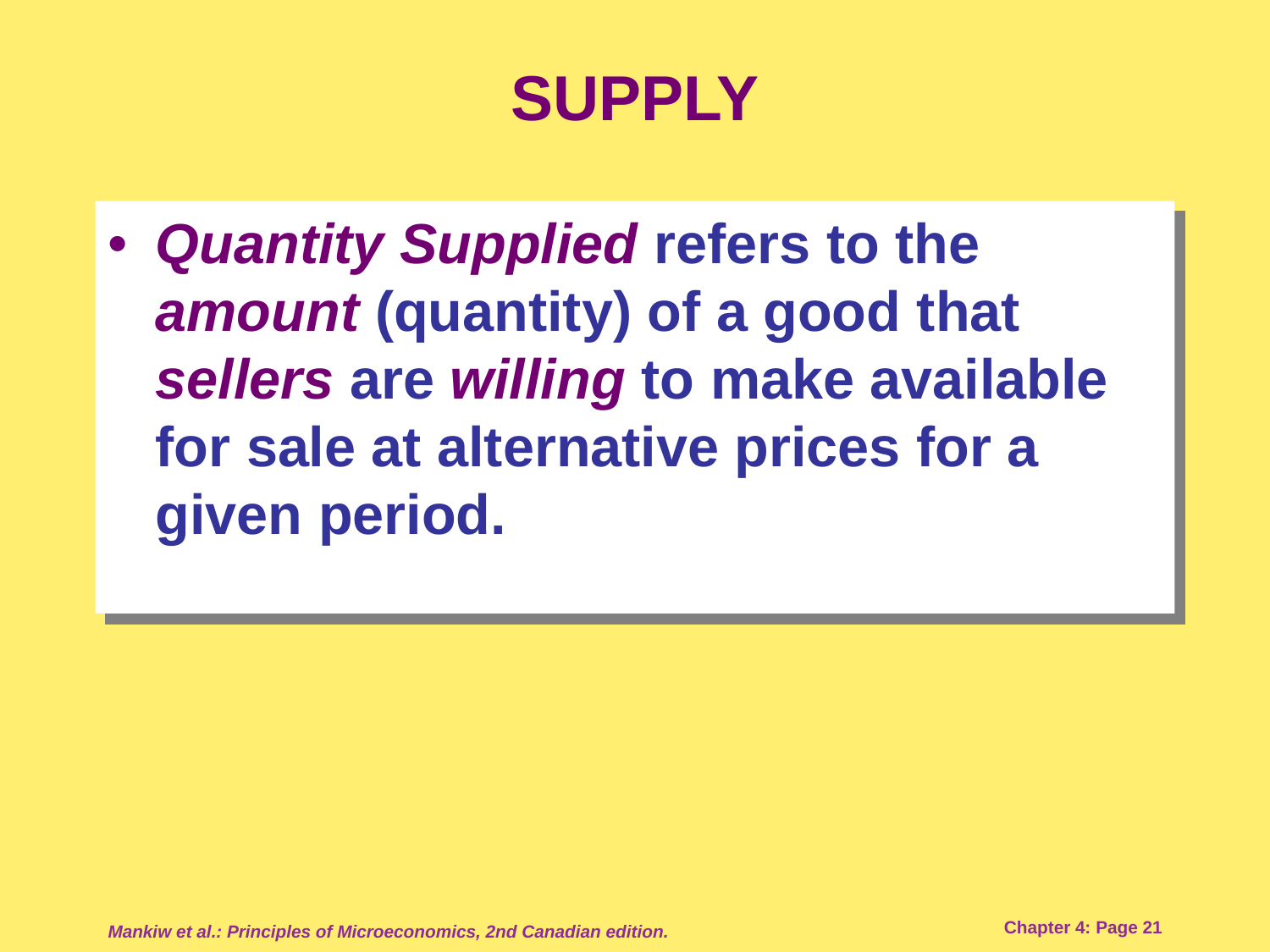

# SUPPLY
Quantity Supplied refers to the amount (quantity) of a good that sellers are willing to make available for sale at alternative prices for a given period.
Mankiw et al.: Principles of Microeconomics, 2nd Canadian edition.
Chapter 4: Page 21